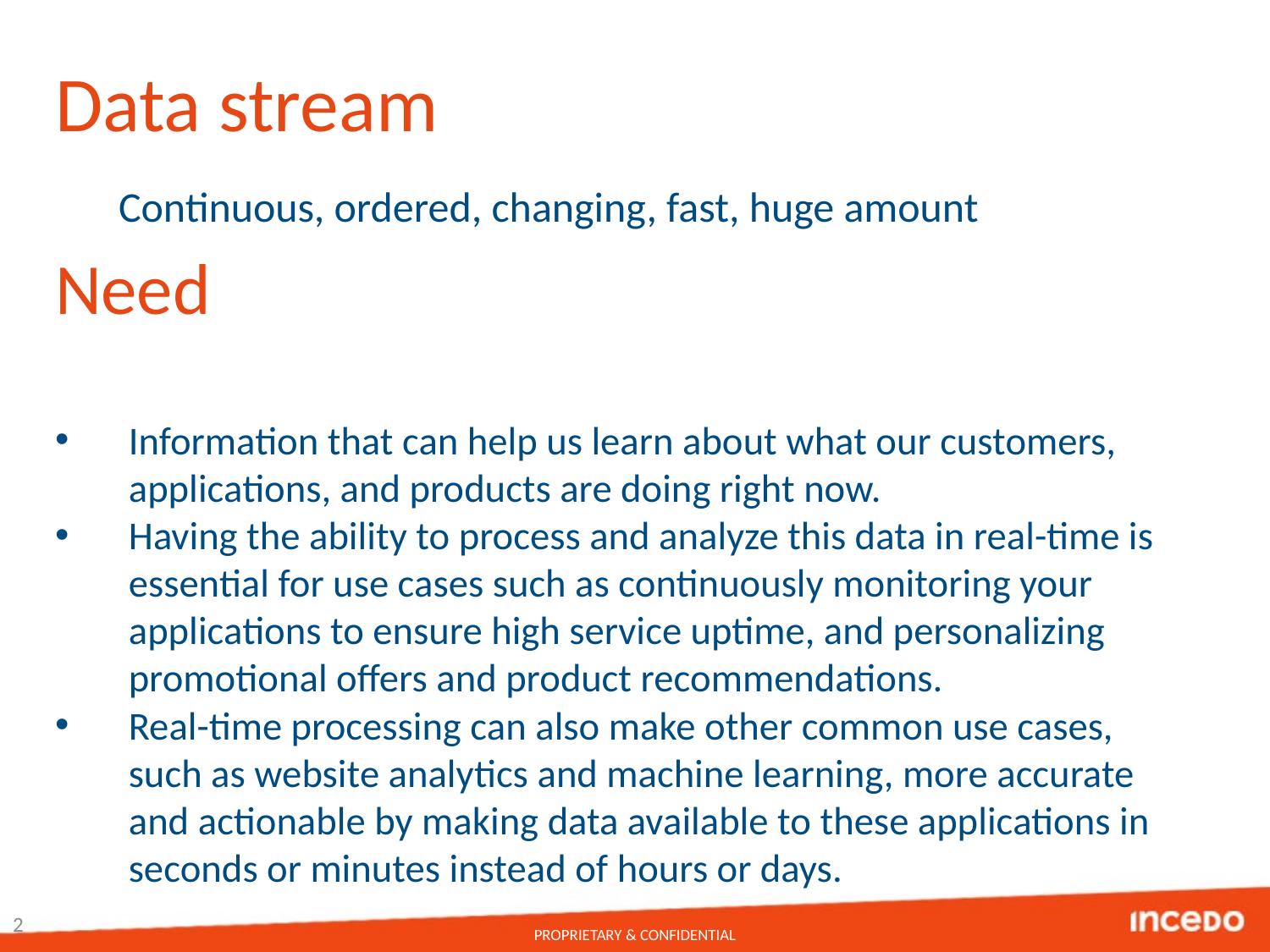

# Data stream
Continuous, ordered, changing, fast, huge amount
Need

Information that can help us learn about what our customers, applications, and products are doing right now.
Having the ability to process and analyze this data in real-time is essential for use cases such as continuously monitoring your applications to ensure high service uptime, and personalizing promotional offers and product recommendations.
Real-time processing can also make other common use cases, such as website analytics and machine learning, more accurate and actionable by making data available to these applications in seconds or minutes instead of hours or days.
2